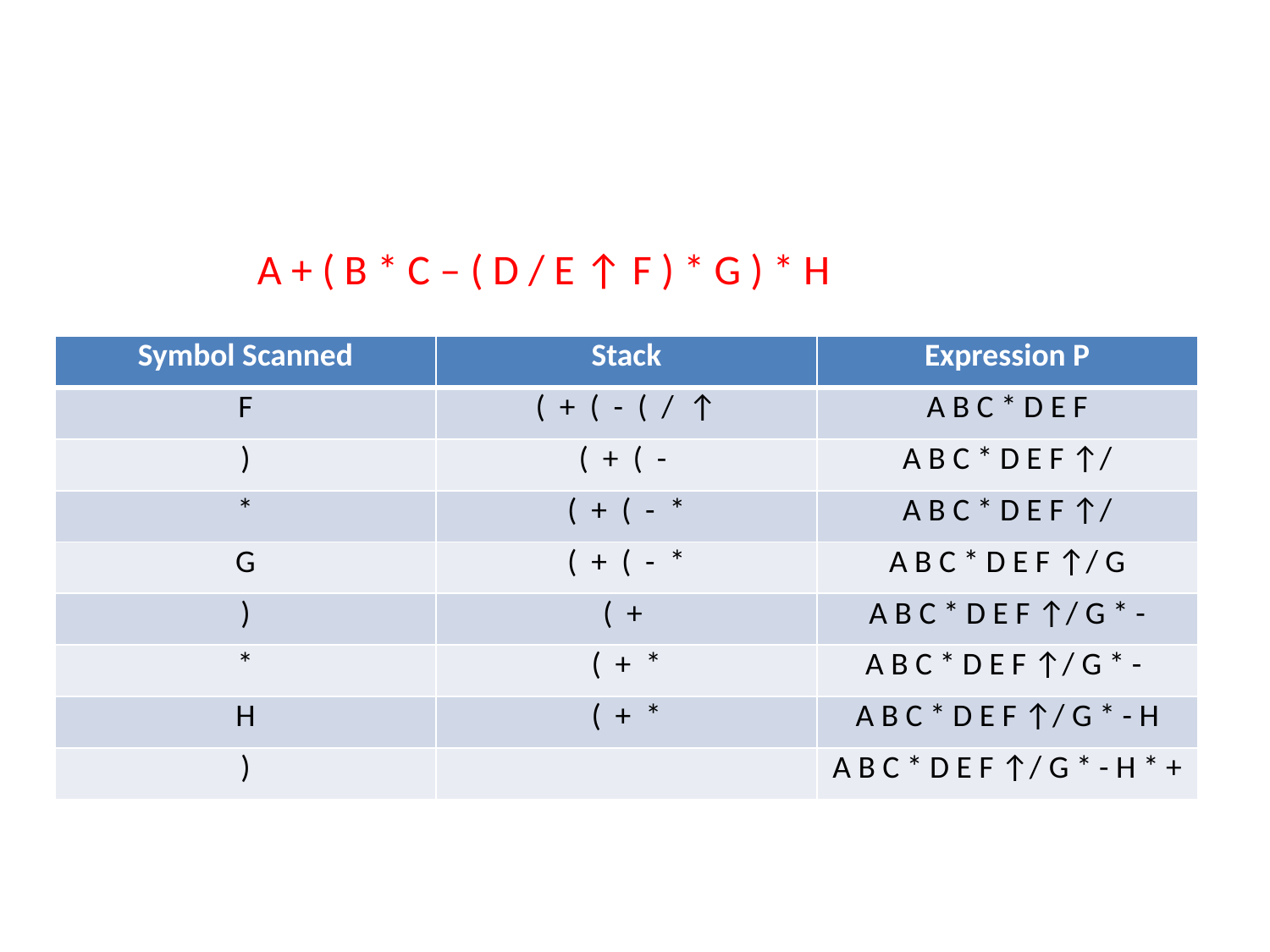

#
A + ( B * C – ( D / E ↑ F ) * G ) * H
| Symbol Scanned | Stack | Expression P |
| --- | --- | --- |
| F | ( + ( - ( / ↑ | A B C \* D E F |
| ) | ( + ( - | A B C \* D E F ↑/ |
| \* | ( + ( - \* | A B C \* D E F ↑/ |
| G | ( + ( - \* | A B C \* D E F ↑/ G |
| ) | ( + | A B C \* D E F ↑/ G \* - |
| \* | ( + \* | A B C \* D E F ↑/ G \* - |
| H | ( + \* | A B C \* D E F ↑/ G \* - H |
| ) |  | A B C \* D E F ↑/ G \* - H \* + |